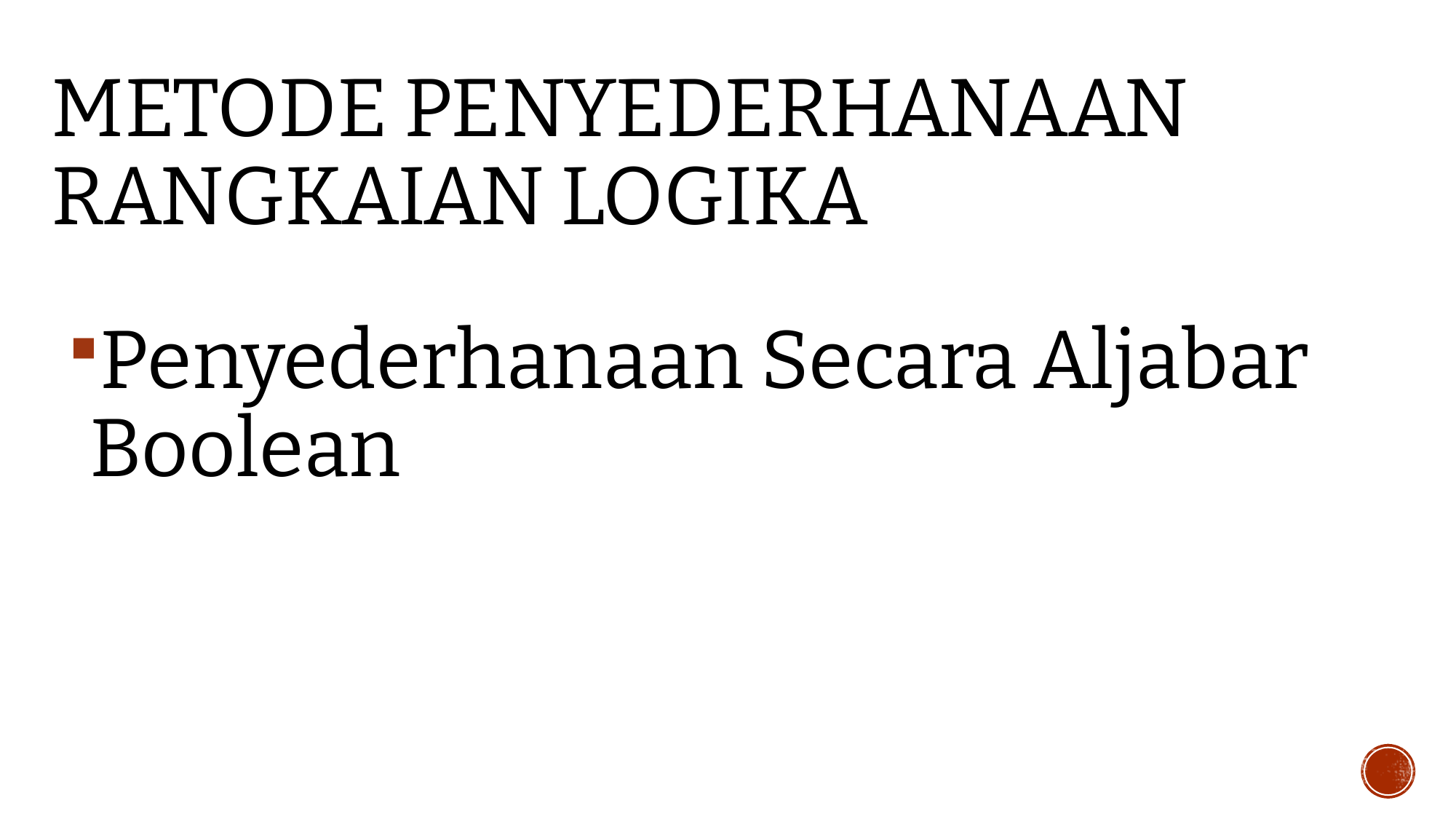

# METODE PENYEDERHANAAN RANGKAIAN LOGIKA
Penyederhanaan Secara Aljabar Boolean